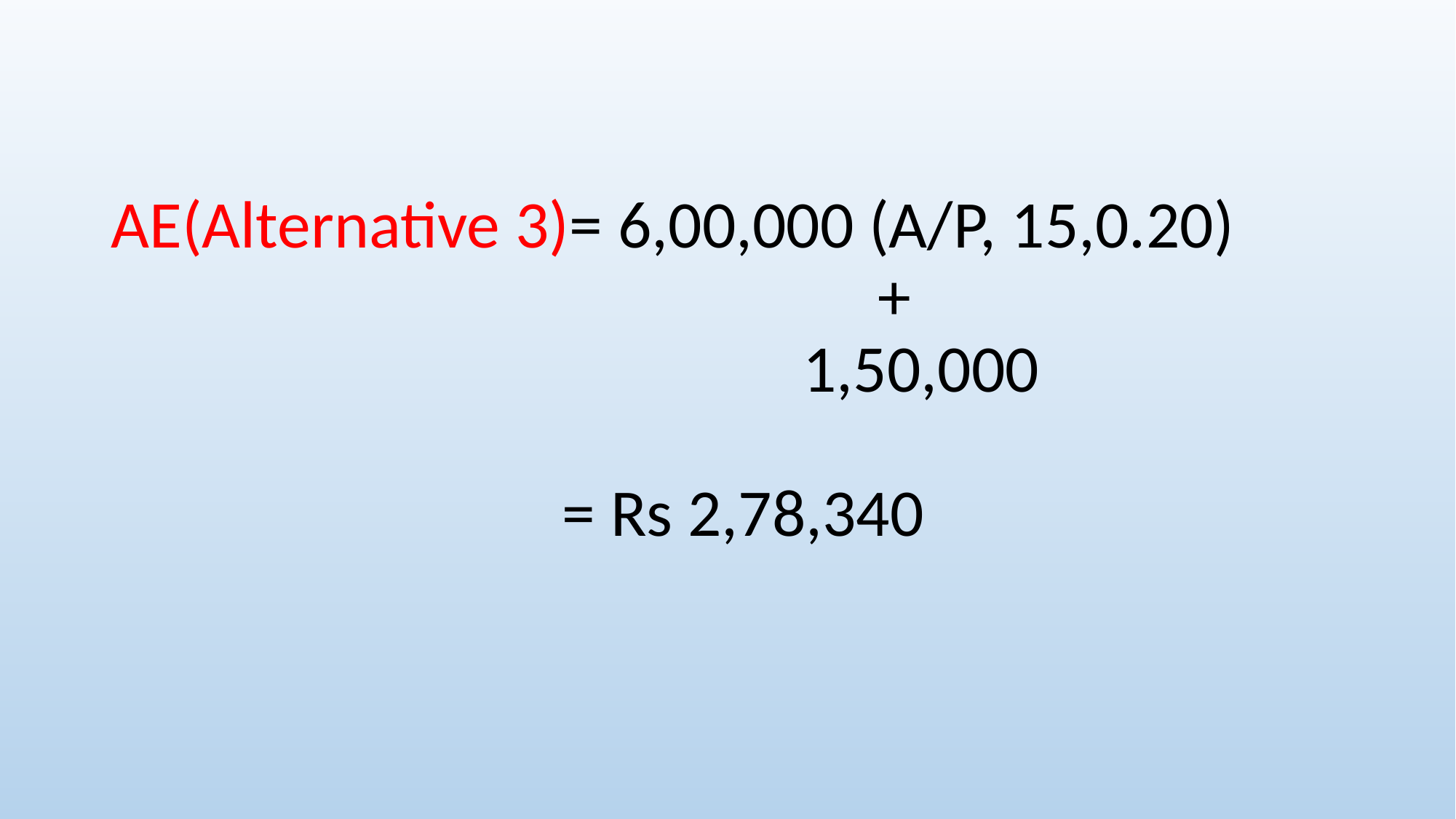

# AE(Alternative 3)= 6,00,000 (A/P, 15,0.20) + 1,50,000 = Rs 2,78,340